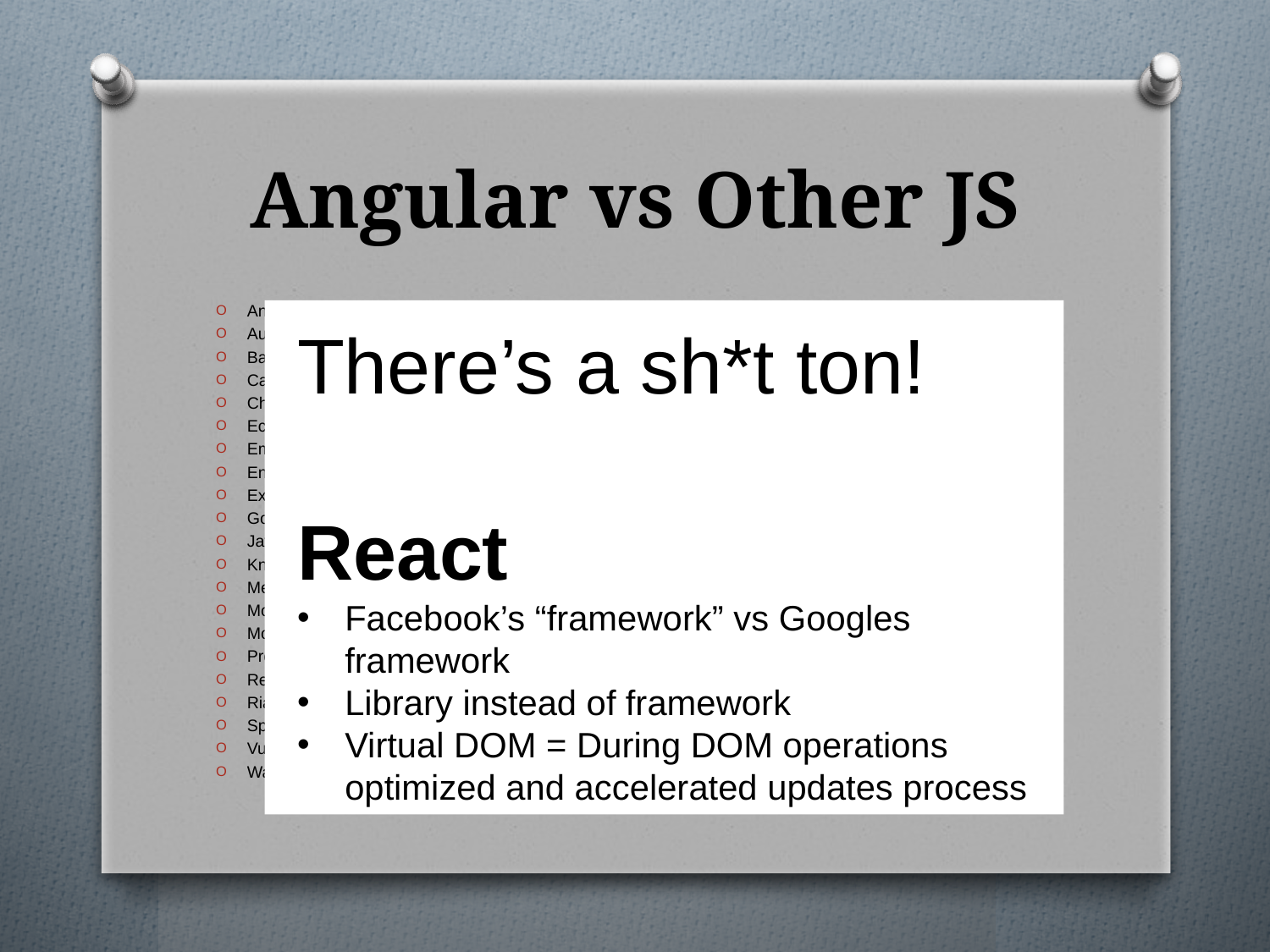

# Angular vs Other JS
AngularJS
Aurelia
Backbone.js
Cappuccino
Chaplin.js
Echo
Ember.js
Enyo
Ext JS
Google Web Toolkit
JavaScriptMVC
Knockout
Meteor
Mojito
MooTools
Prototype JavaScript Framework
React
Rialto Toolkit
SproutCore
Vue.js
Wakanda Framework

There’s a sh*t ton!

React
Facebook’s “framework” vs Googles framework
Library instead of framework
Virtual DOM = During DOM operations optimized and accelerated updates process